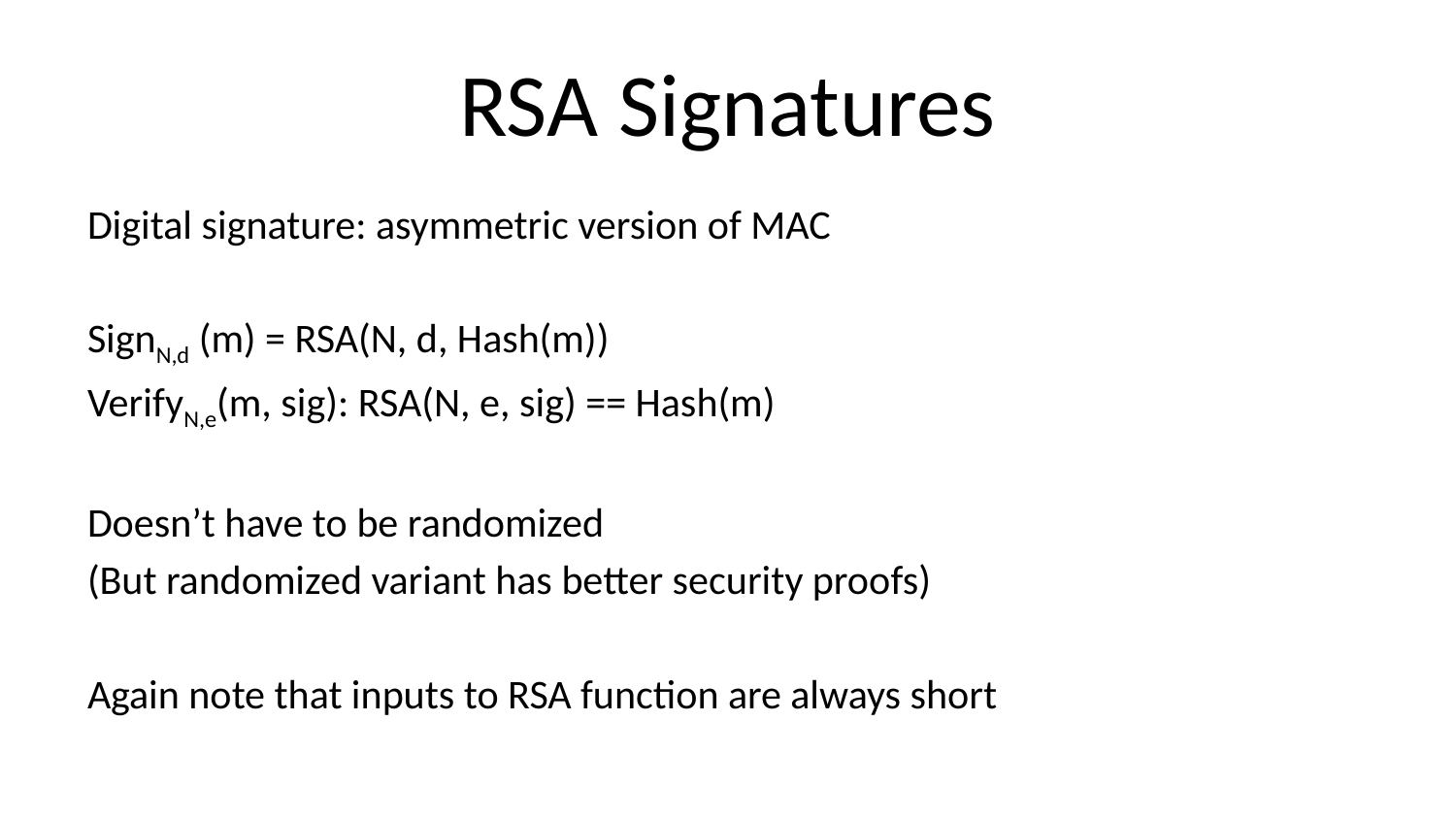

# RSA Signatures
Digital signature: asymmetric version of MAC

SignN,d (m) = RSA(N, d, Hash(m))
VerifyN,e(m, sig): RSA(N, e, sig) == Hash(m)

Doesn’t have to be randomized
(But randomized variant has better security proofs)

Again note that inputs to RSA function are always short